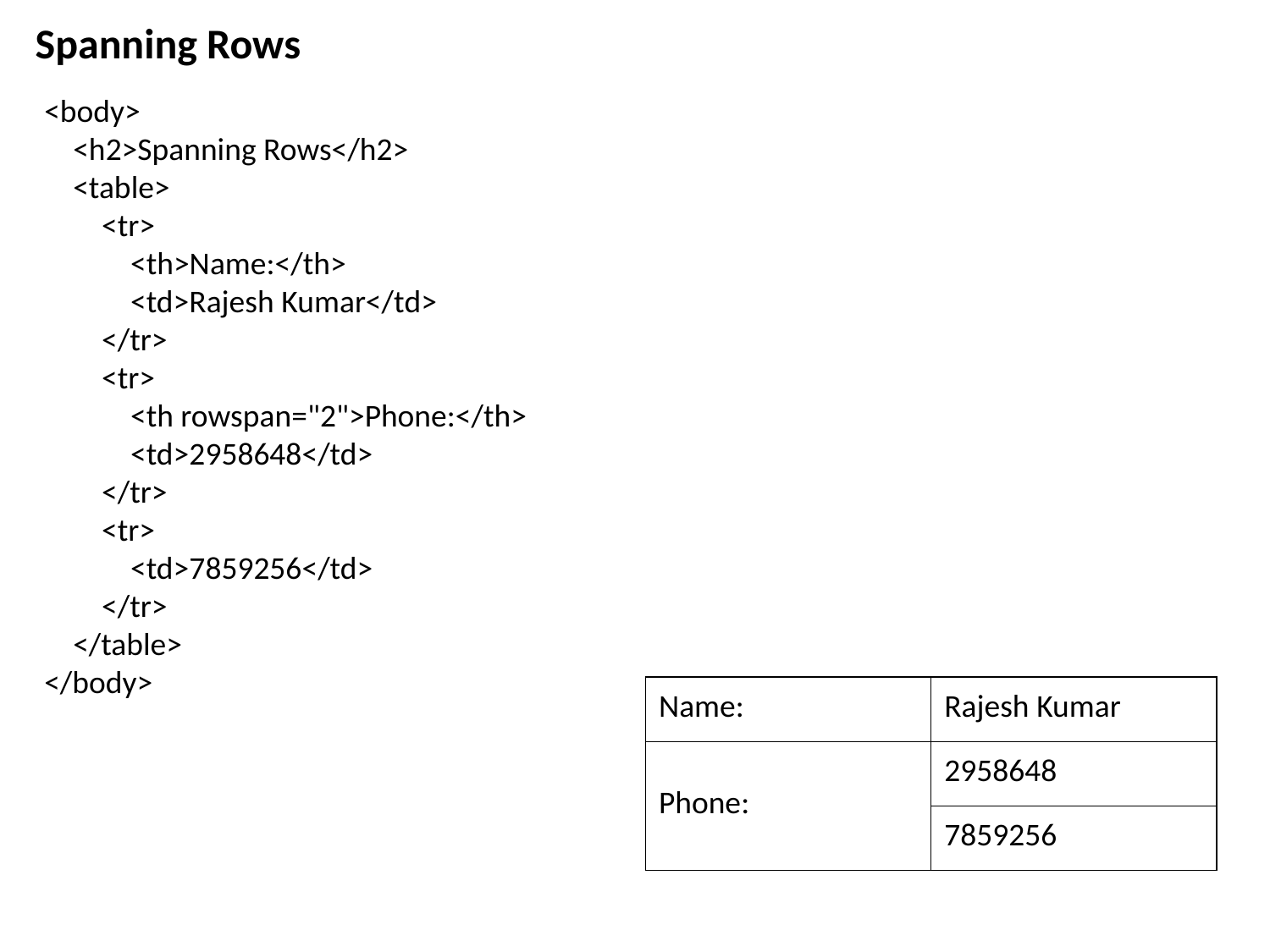

Spanning Rows
<body>
    <h2>Spanning Rows</h2>
    <table>
        <tr>
            <th>Name:</th>
            <td>Rajesh Kumar</td>
        </tr>
        <tr>
            <th rowspan="2">Phone:</th>
            <td>2958648</td>
        </tr>
        <tr>
            <td>7859256</td>
        </tr>
    </table>
</body>
| Name: | Rajesh Kumar |
| --- | --- |
| Phone: | 2958648 |
|  | 7859256 |